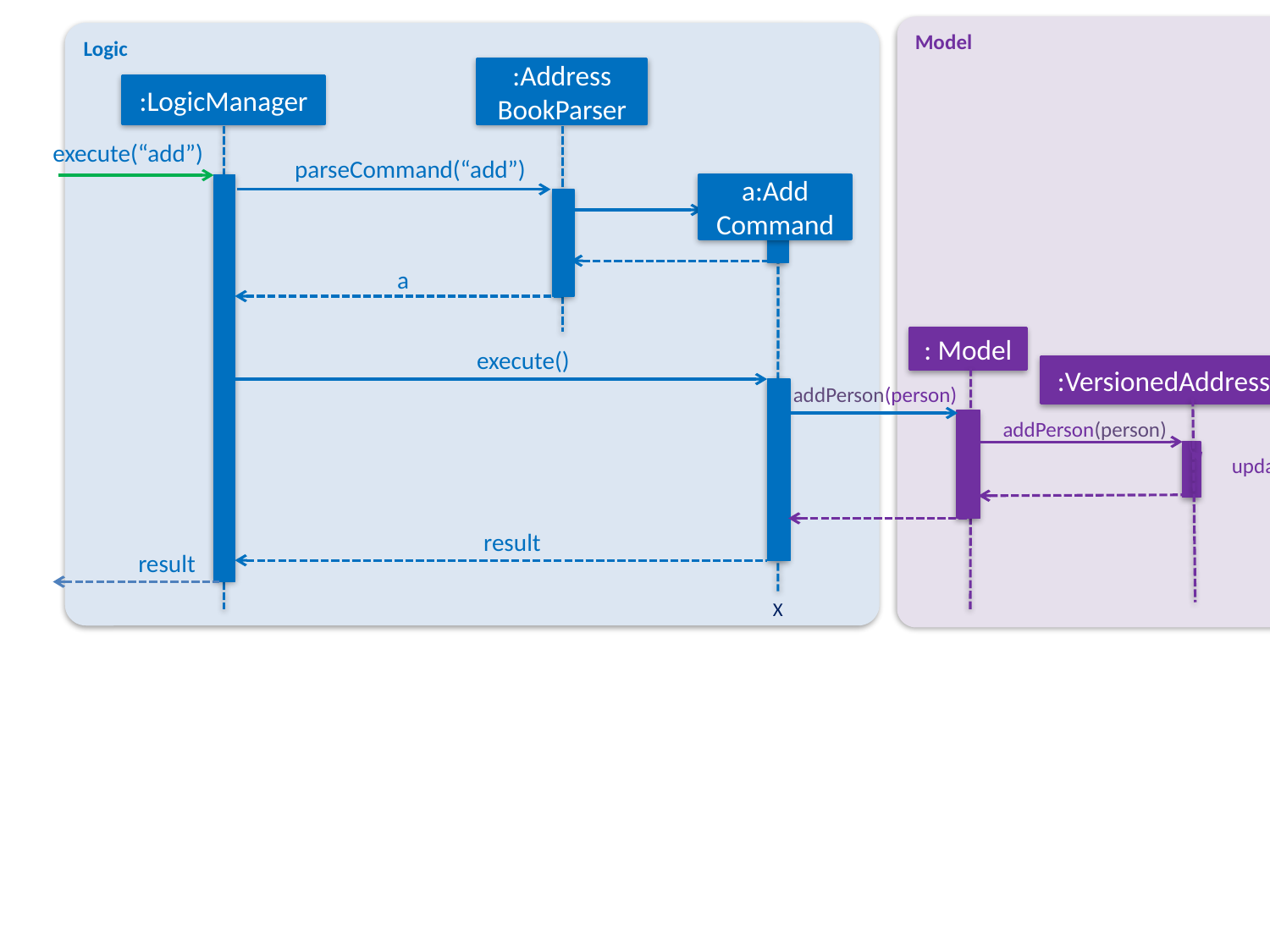

Model
Logic
:Address
BookParser
:LogicManager
execute(“add”)
parseCommand(“add”)

a:Add
Command

a
: Model
execute()
:VersionedAddressBook

addPerson(person)

addPerson(person)

updateStatistic(person)
result
result
X